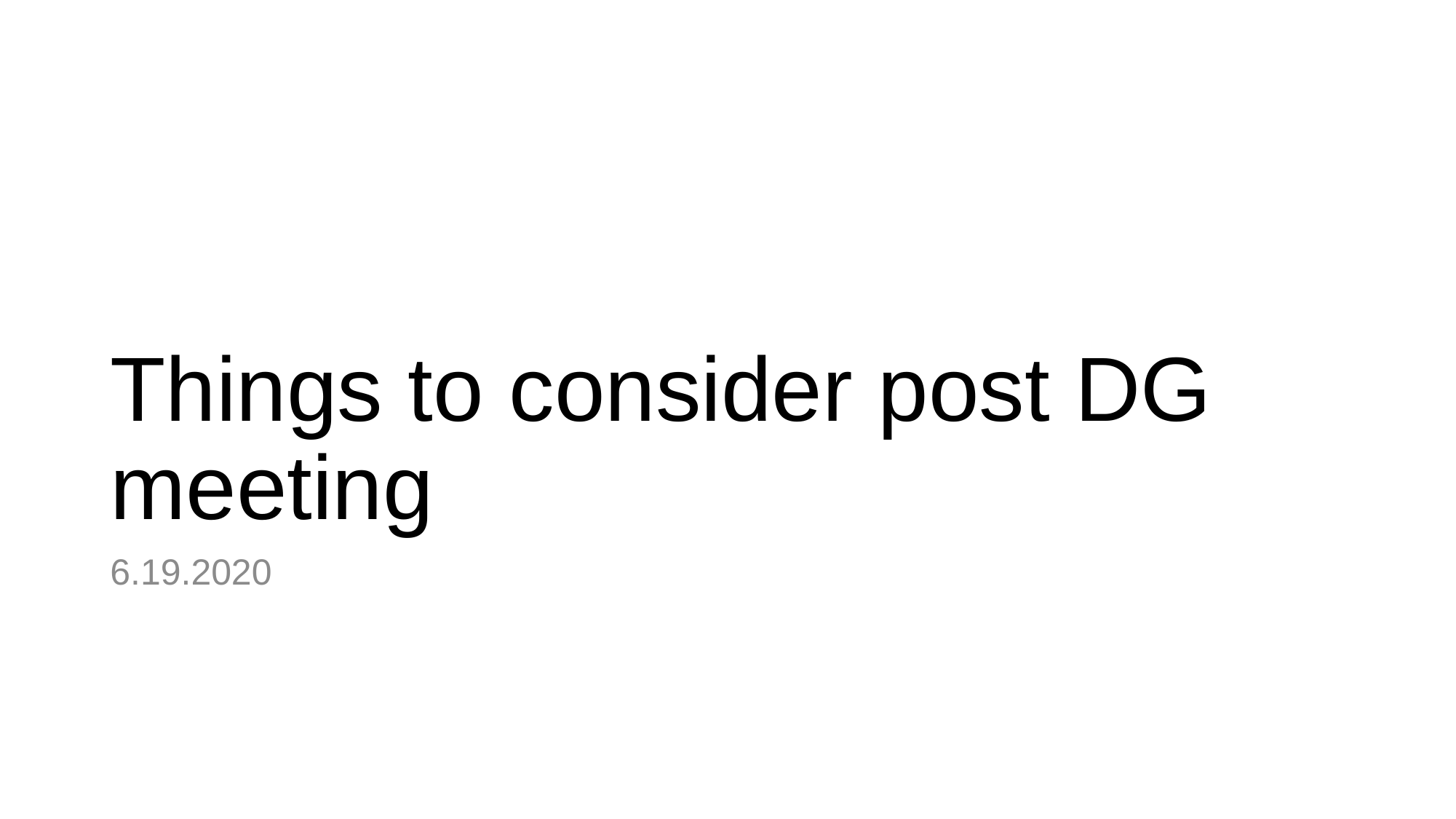

# Things to consider post DG meeting
6.19.2020